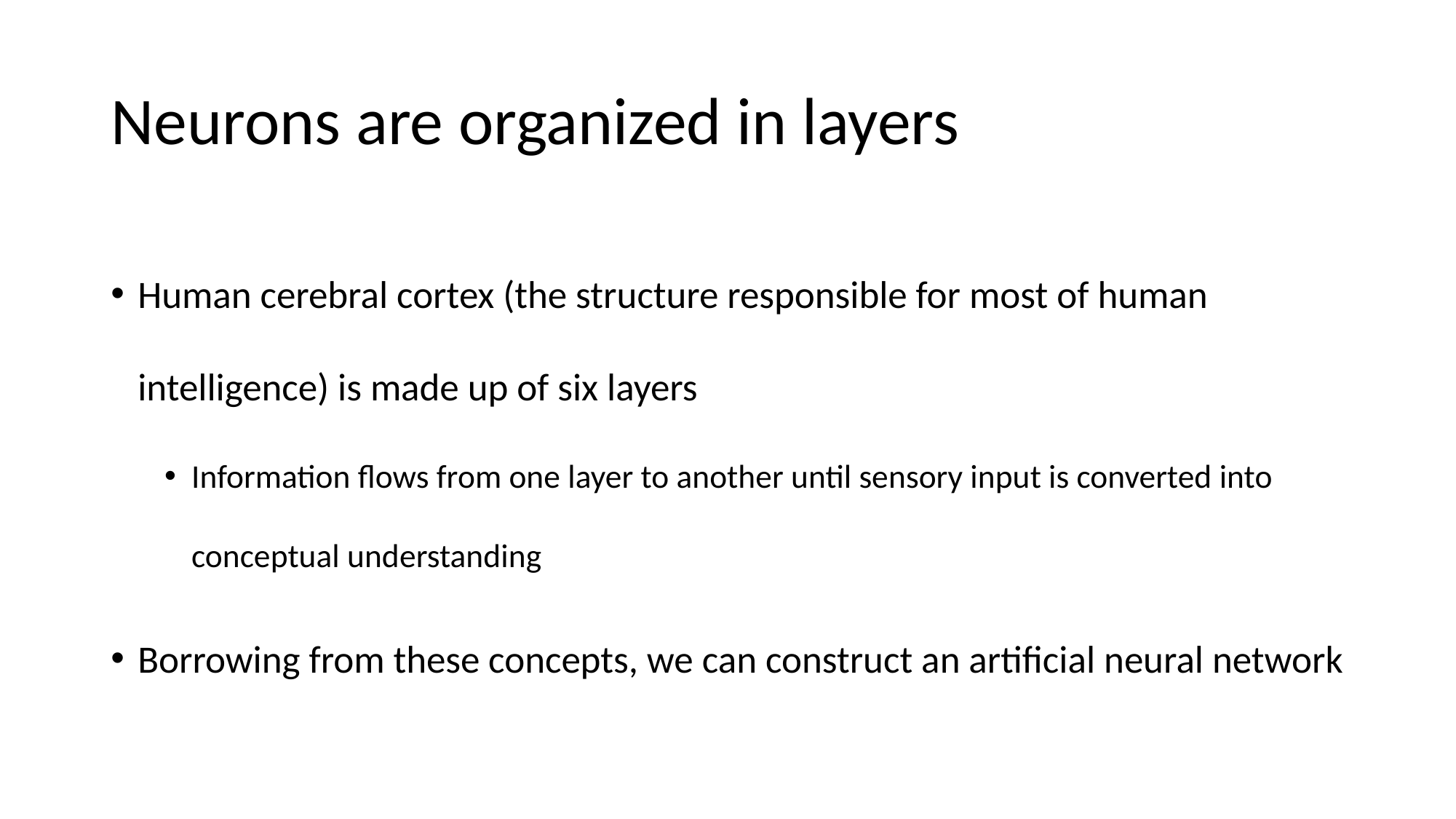

# Neurons are organized in layers
Human cerebral cortex (the structure responsible for most of human intelligence) is made up of six layers
Information flows from one layer to another until sensory input is converted into conceptual understanding
Borrowing from these concepts, we can construct an artificial neural network